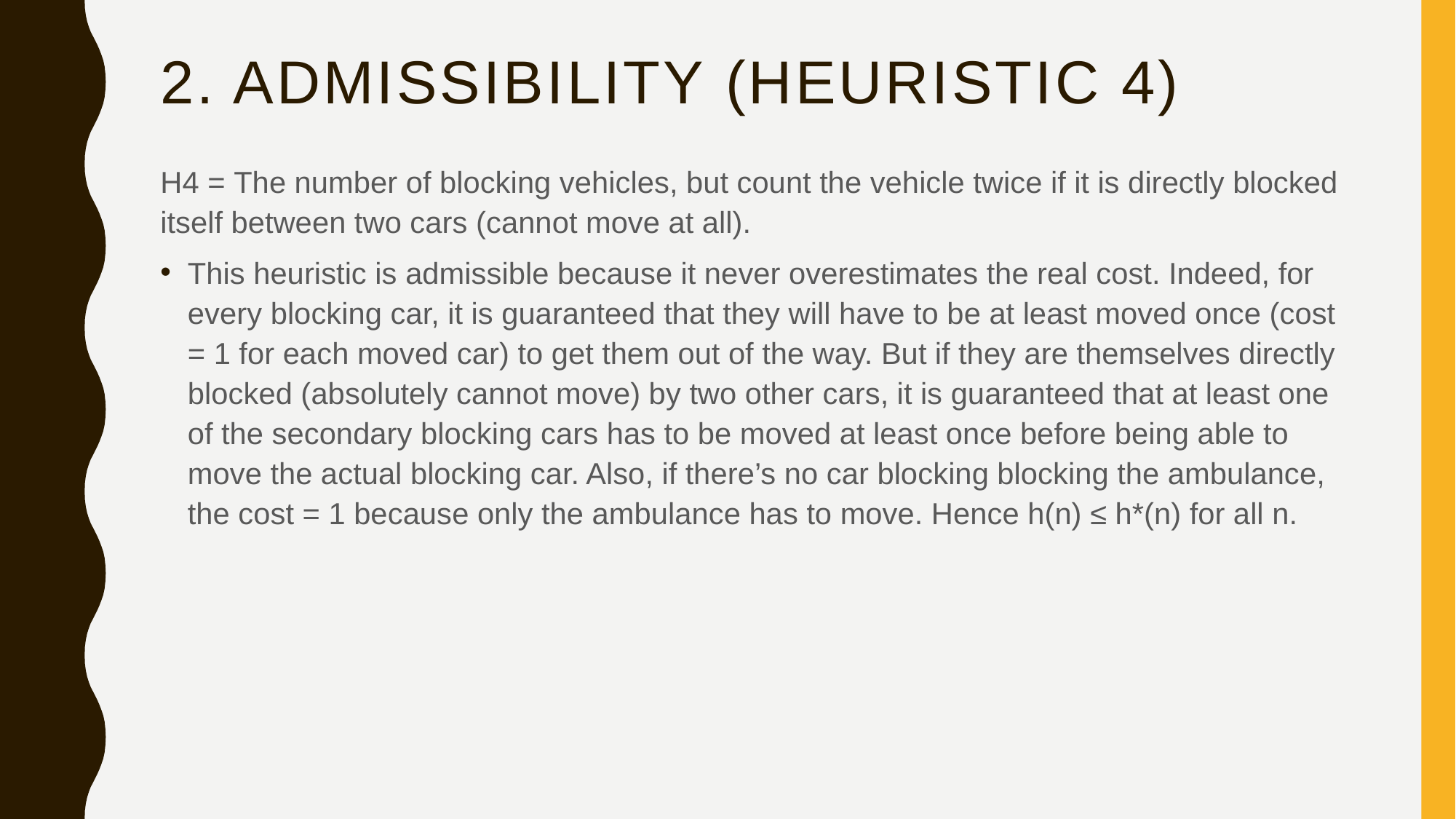

# 2. Admissibility (heuristic 4)
H4 = The number of blocking vehicles, but count the vehicle twice if it is directly blocked itself between two cars (cannot move at all).
This heuristic is admissible because it never overestimates the real cost. Indeed, for every blocking car, it is guaranteed that they will have to be at least moved once (cost = 1 for each moved car) to get them out of the way. But if they are themselves directly blocked (absolutely cannot move) by two other cars, it is guaranteed that at least one of the secondary blocking cars has to be moved at least once before being able to move the actual blocking car. Also, if there’s no car blocking blocking the ambulance, the cost = 1 because only the ambulance has to move. Hence h(n) ≤ h*(n) for all n.